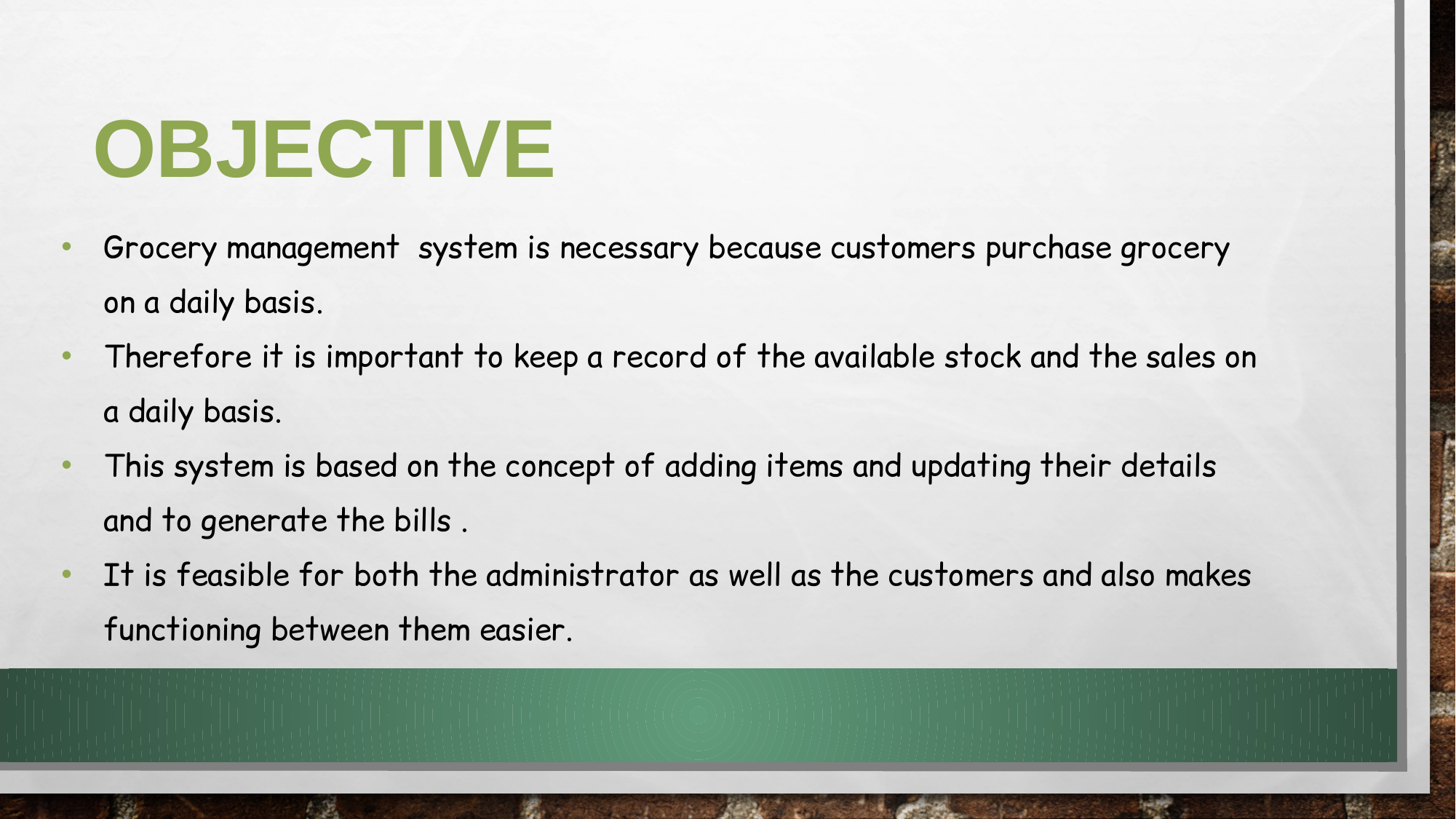

# OBJECTIVE
Grocery management  system is necessary because customers purchase grocery on a daily basis.
Therefore it is important to keep a record of the available stock and the sales on a daily basis.
This system is based on the concept of adding items and updating their details and to generate the bills .
It is feasible for both the administrator as well as the customers and also makes functioning between them easier.